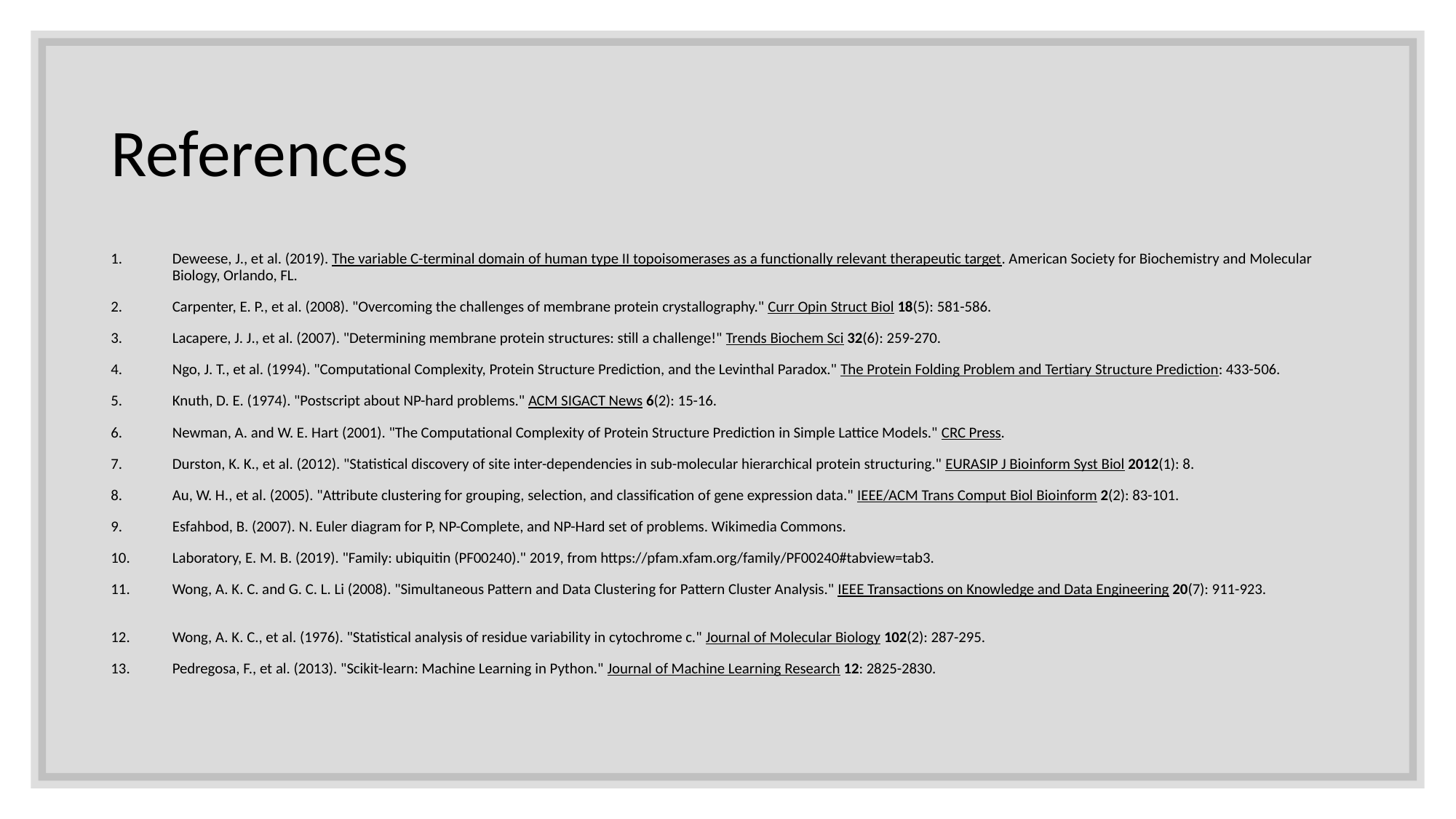

# References
Deweese, J., et al. (2019). The variable C-terminal domain of human type II topoisomerases as a functionally relevant therapeutic target. American Society for Biochemistry and Molecular Biology, Orlando, FL.
Carpenter, E. P., et al. (2008). "Overcoming the challenges of membrane protein crystallography." Curr Opin Struct Biol 18(5): 581-586.
Lacapere, J. J., et al. (2007). "Determining membrane protein structures: still a challenge!" Trends Biochem Sci 32(6): 259-270.
Ngo, J. T., et al. (1994). "Computational Complexity, Protein Structure Prediction, and the Levinthal Paradox." The Protein Folding Problem and Tertiary Structure Prediction: 433-506.
Knuth, D. E. (1974). "Postscript about NP-hard problems." ACM SIGACT News 6(2): 15-16.
Newman, A. and W. E. Hart (2001). "The Computational Complexity of Protein Structure Prediction in Simple Lattice Models." CRC Press.
Durston, K. K., et al. (2012). "Statistical discovery of site inter-dependencies in sub-molecular hierarchical protein structuring." EURASIP J Bioinform Syst Biol 2012(1): 8.
Au, W. H., et al. (2005). "Attribute clustering for grouping, selection, and classification of gene expression data." IEEE/ACM Trans Comput Biol Bioinform 2(2): 83-101.
Esfahbod, B. (2007). N. Euler diagram for P, NP-Complete, and NP-Hard set of problems. Wikimedia Commons.
Laboratory, E. M. B. (2019). "Family: ubiquitin (PF00240)." 2019, from https://pfam.xfam.org/family/PF00240#tabview=tab3.
Wong, A. K. C. and G. C. L. Li (2008). "Simultaneous Pattern and Data Clustering for Pattern Cluster Analysis." IEEE Transactions on Knowledge and Data Engineering 20(7): 911-923.
Wong, A. K. C., et al. (1976). "Statistical analysis of residue variability in cytochrome c." Journal of Molecular Biology 102(2): 287-295.
Pedregosa, F., et al. (2013). "Scikit-learn: Machine Learning in Python." Journal of Machine Learning Research 12: 2825-2830.